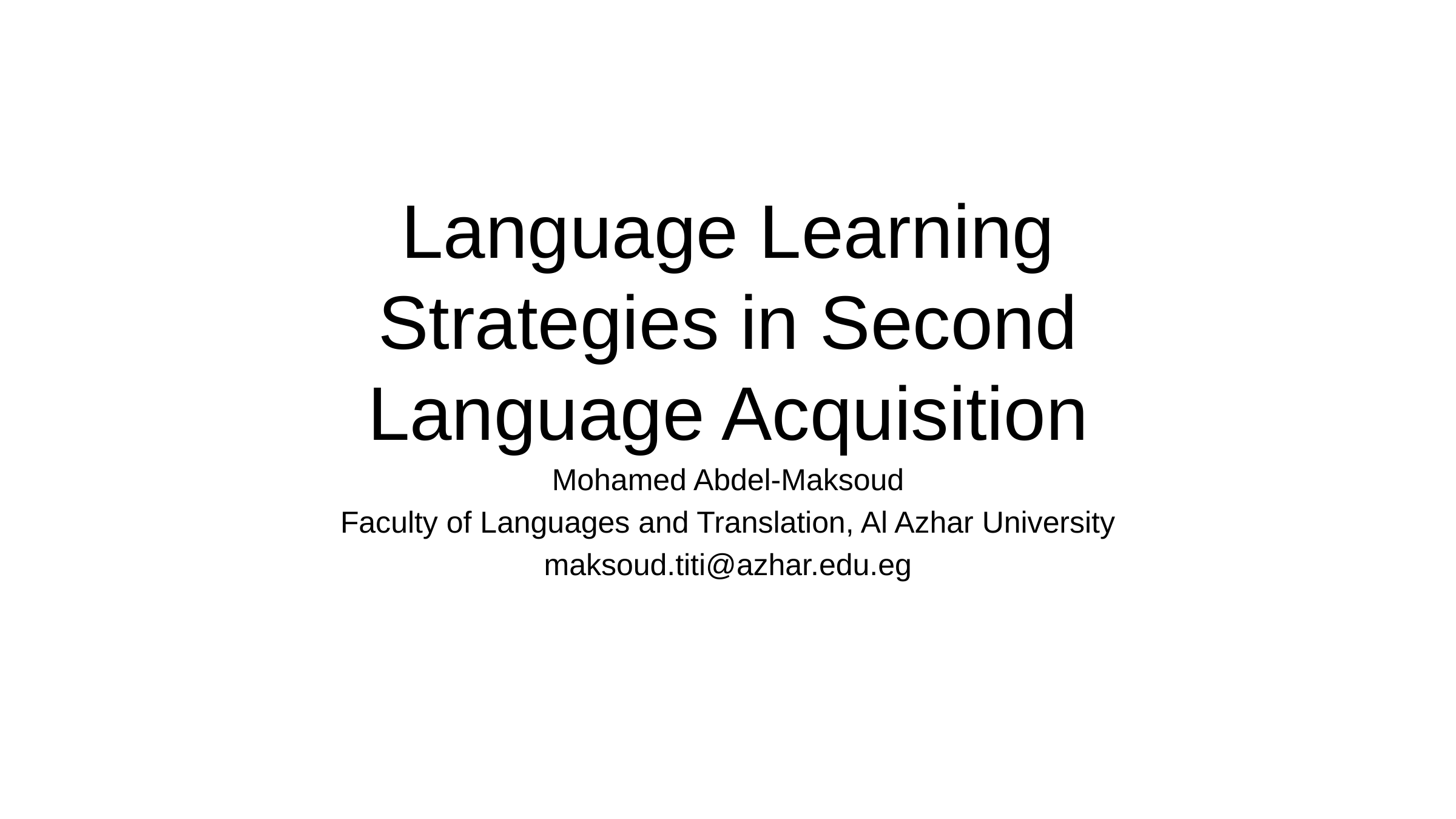

# Language Learning Strategies in Second Language Acquisition
Mohamed Abdel-Maksoud
Faculty of Languages and Translation, Al Azhar University
maksoud.titi@azhar.edu.eg